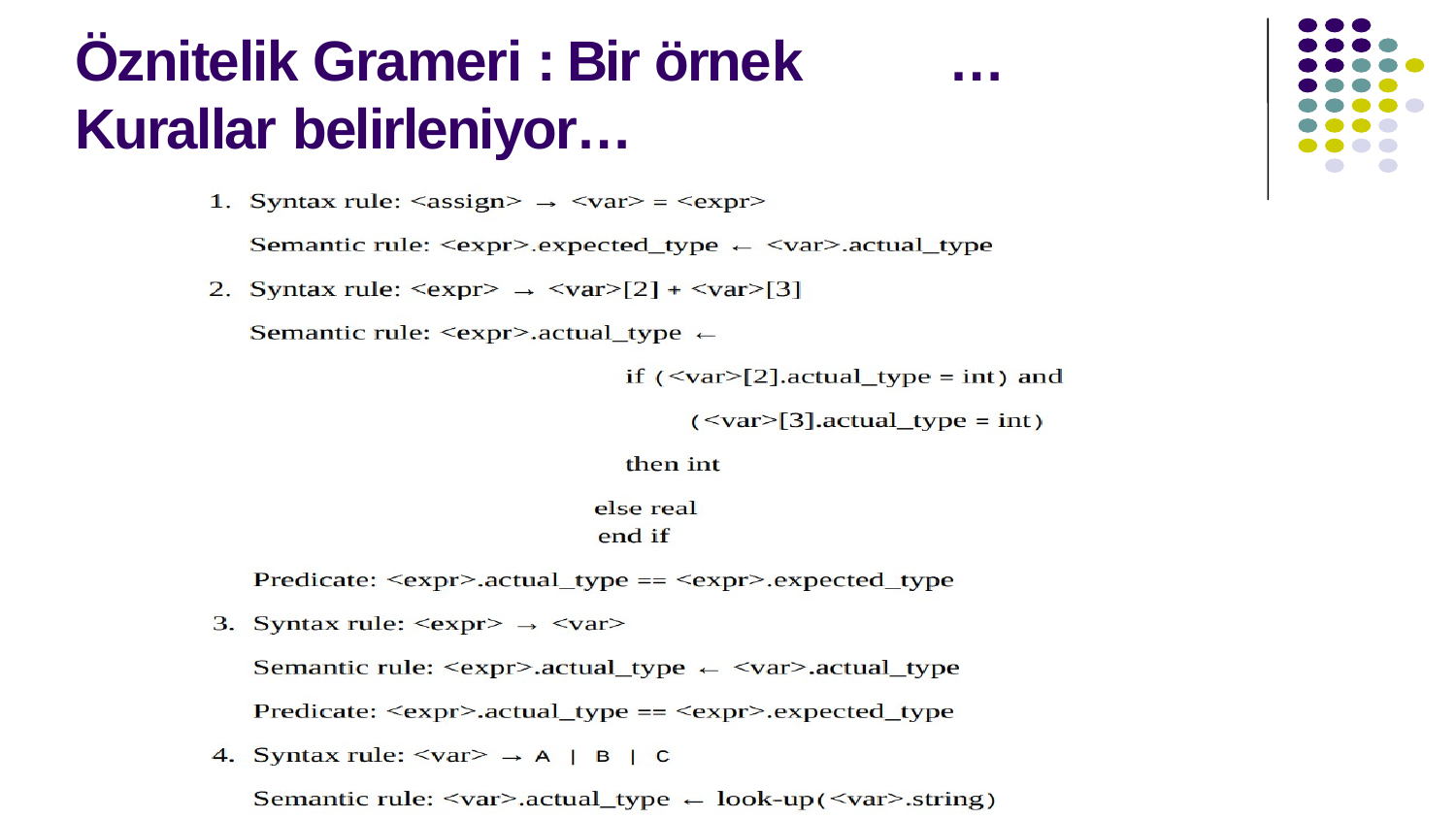

# Öznitelik Grameri : Bir örnek	…  Kurallar belirleniyor…